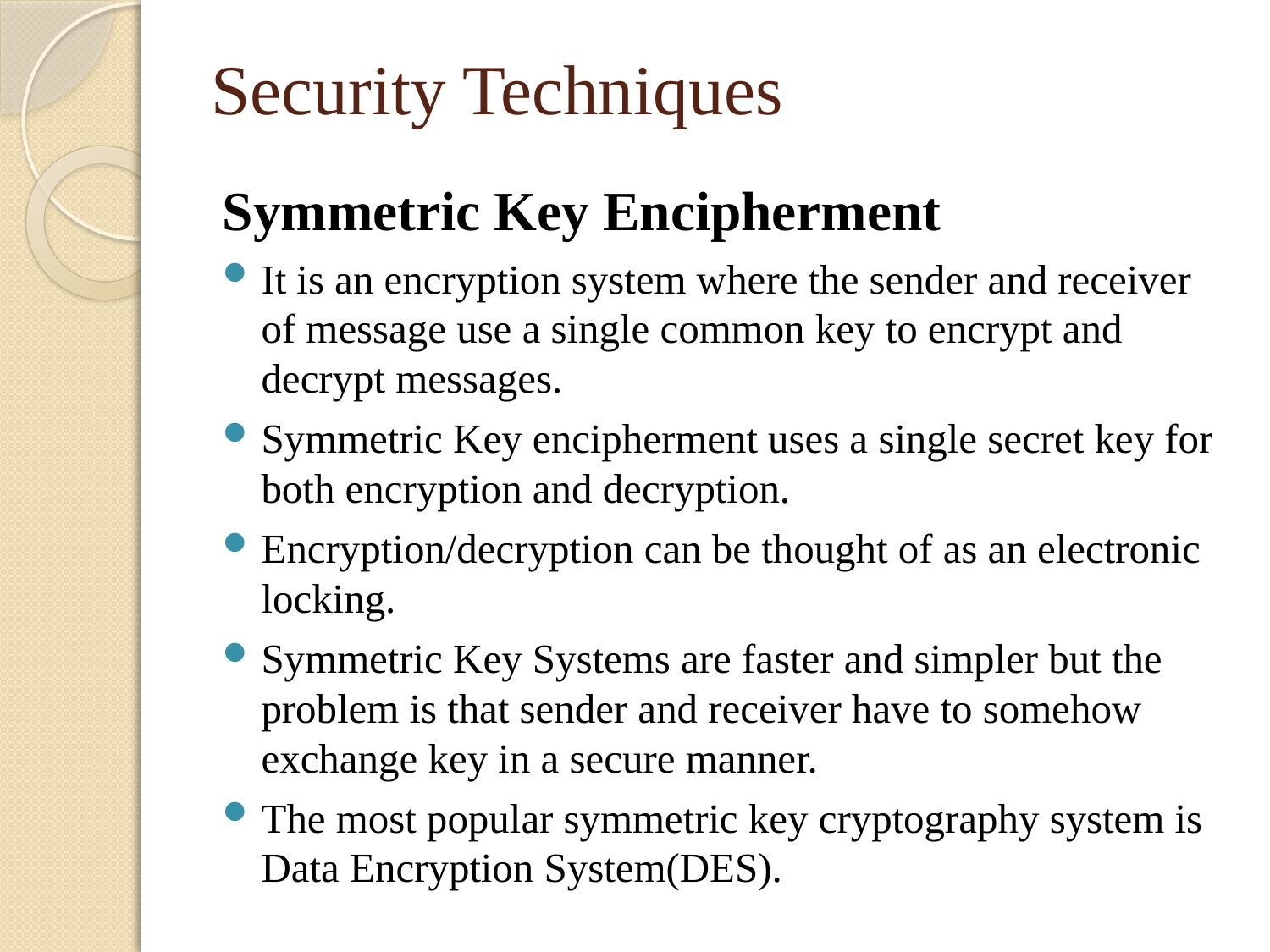

Security Techniques
Symmetric Key Encipherment
It is an encryption system where the sender and receiver of message use a single common key to encrypt and decrypt messages.
Symmetric Key encipherment uses a single secret key for both encryption and decryption.
Encryption/decryption can be thought of as an electronic locking.
Symmetric Key Systems are faster and simpler but the problem is that sender and receiver have to somehow exchange key in a secure manner.
The most popular symmetric key cryptography system is Data Encryption System(DES).